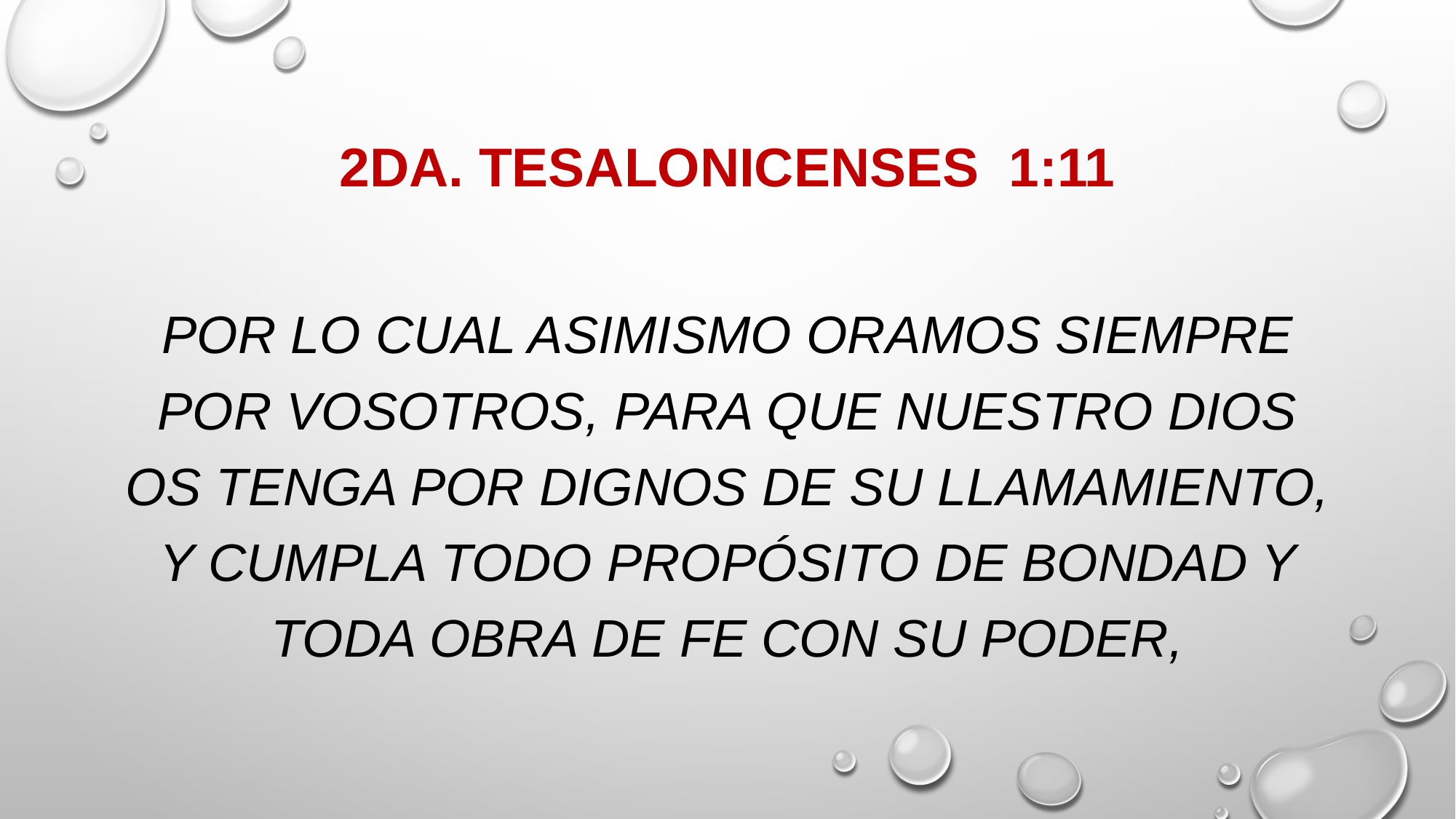

# 2dA. TesalonicenseS  1:11
Por lo cual asimismo oramos siempre por vosotros, para que nuestro Dios os tenga por dignos de su llamamiento, y cumpla todo propósito de bondad y toda obra de fe con su poder,